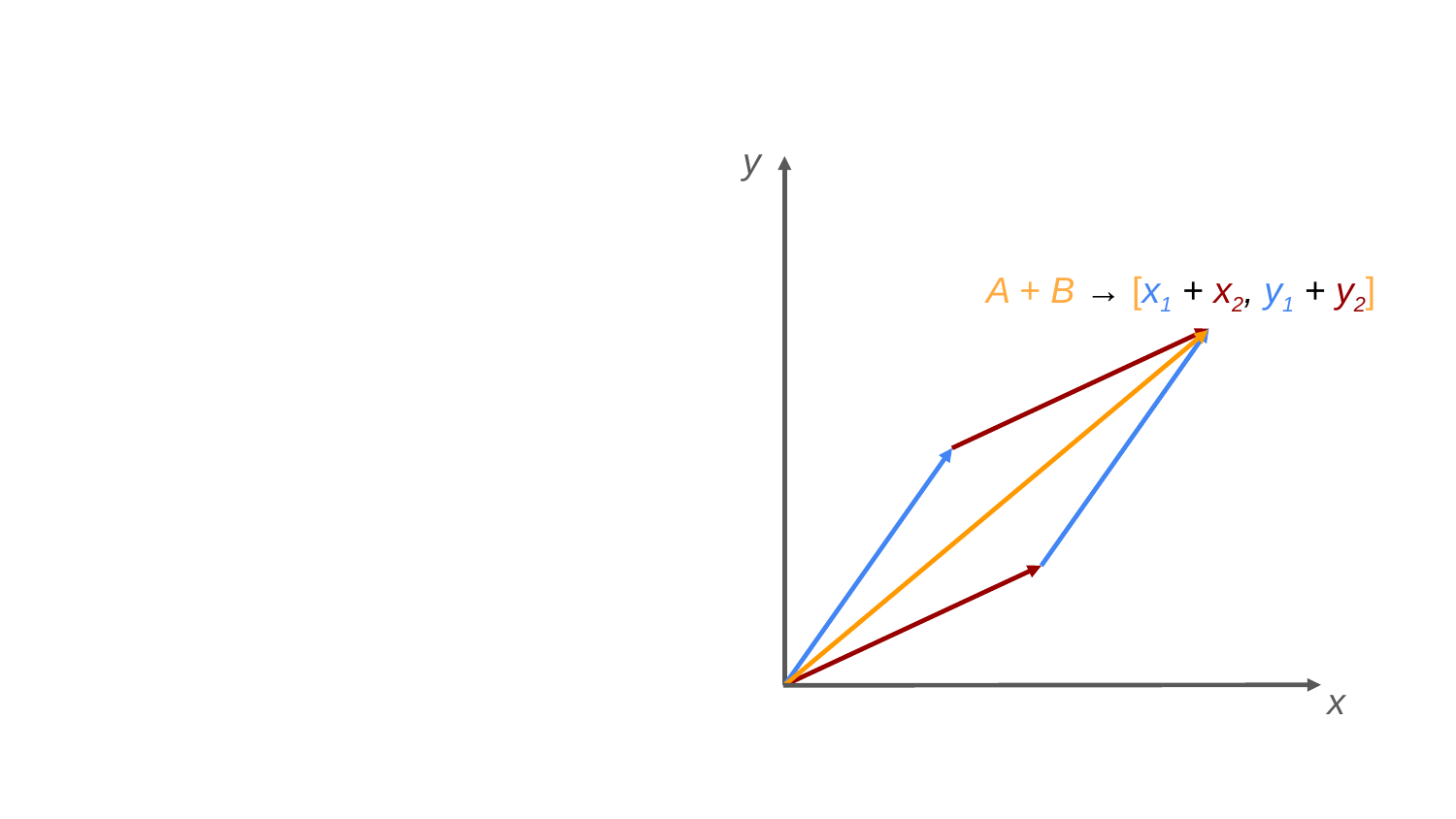

y
A + B → [x1 + x2, y1 + y2]
x